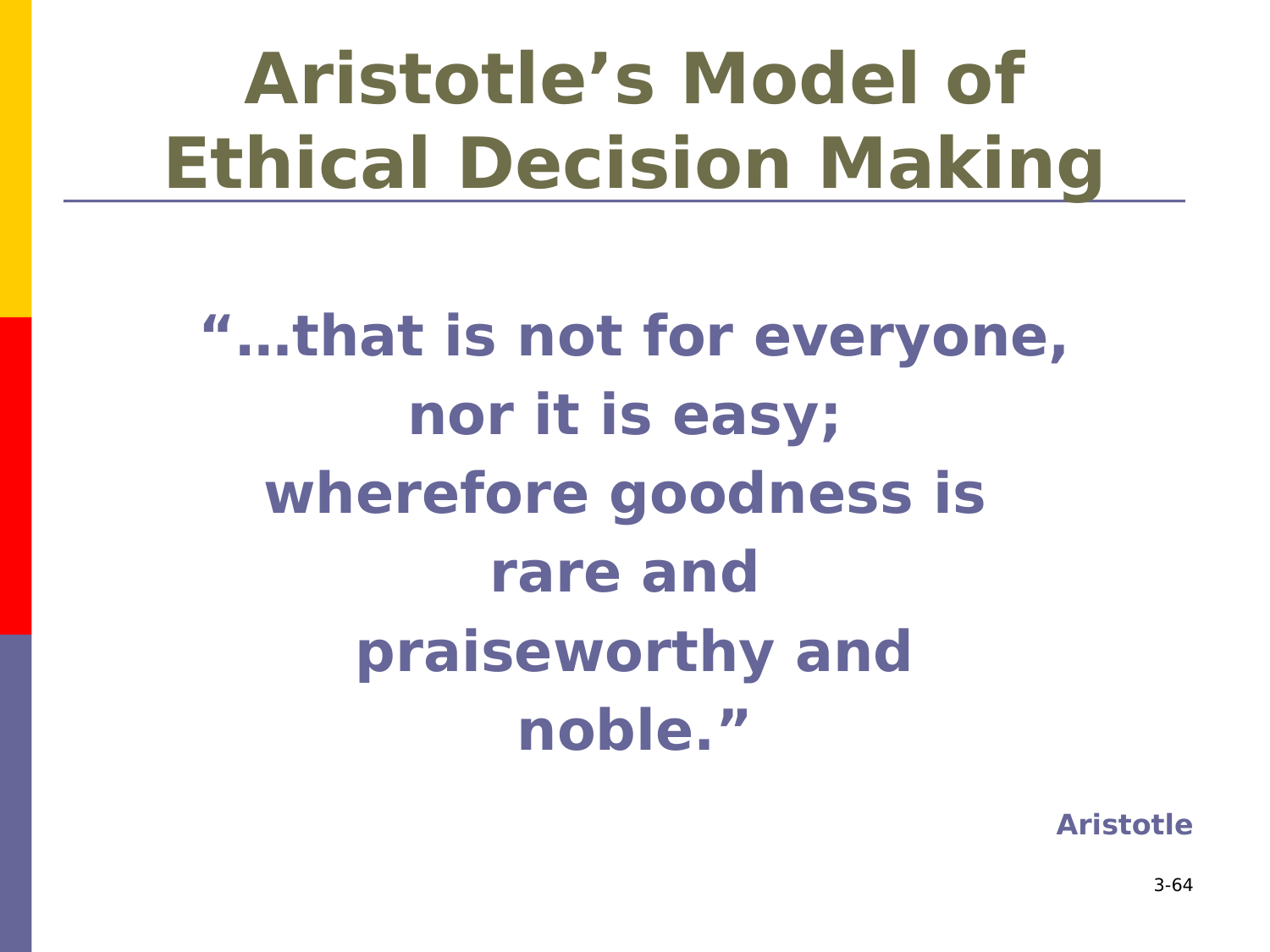

# Aristotle’s Model of Ethical Decision Making

“…that is not for everyone,
nor it is easy;
wherefore goodness is
rare and
praiseworthy and
noble.”

Aristotle
3-64